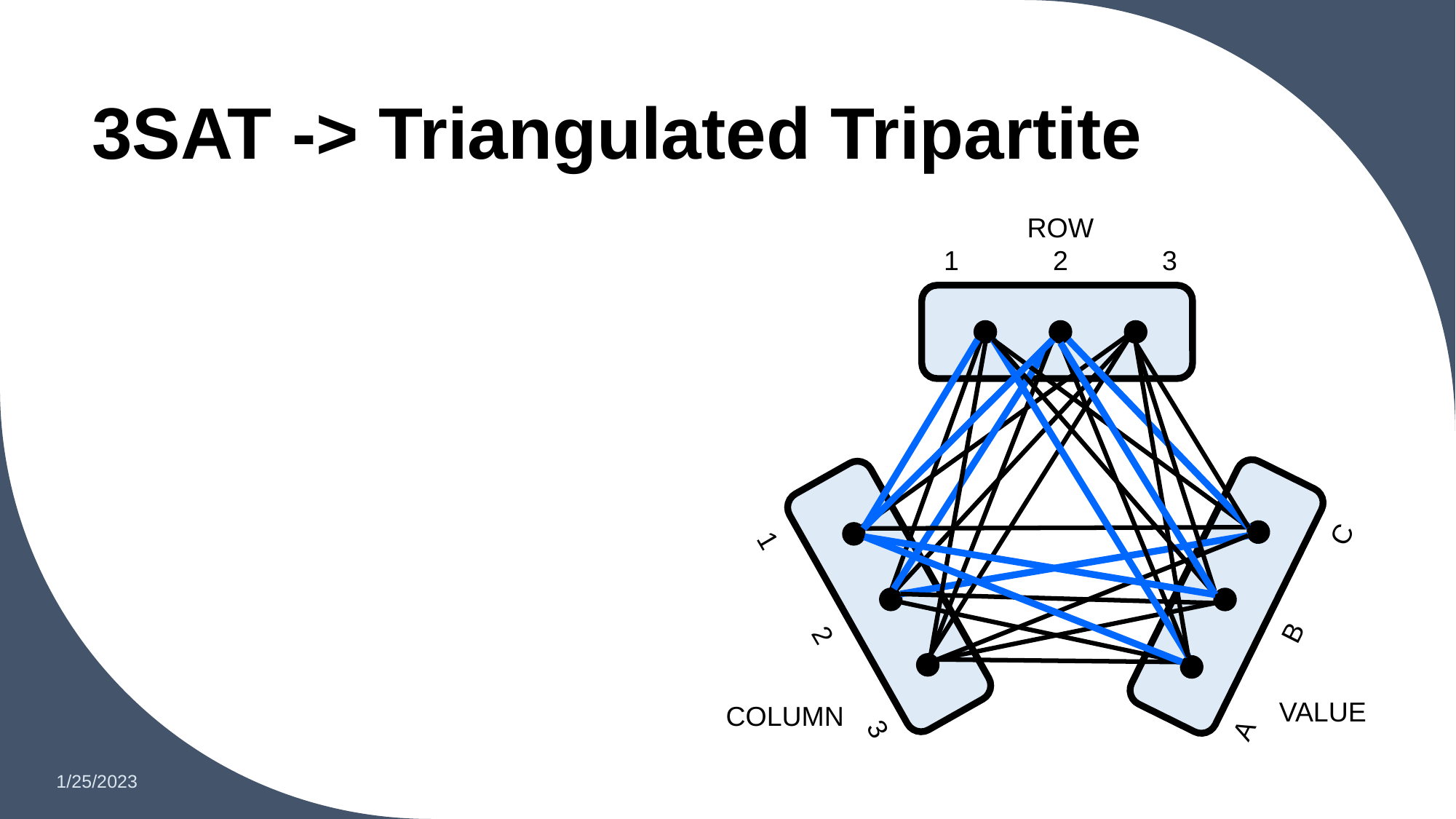

# 3SAT -> Triangulated Tripartite
ROW
1	2	3

A	B	C
1	2	3
VALUE
COLUMN
1/25/2023